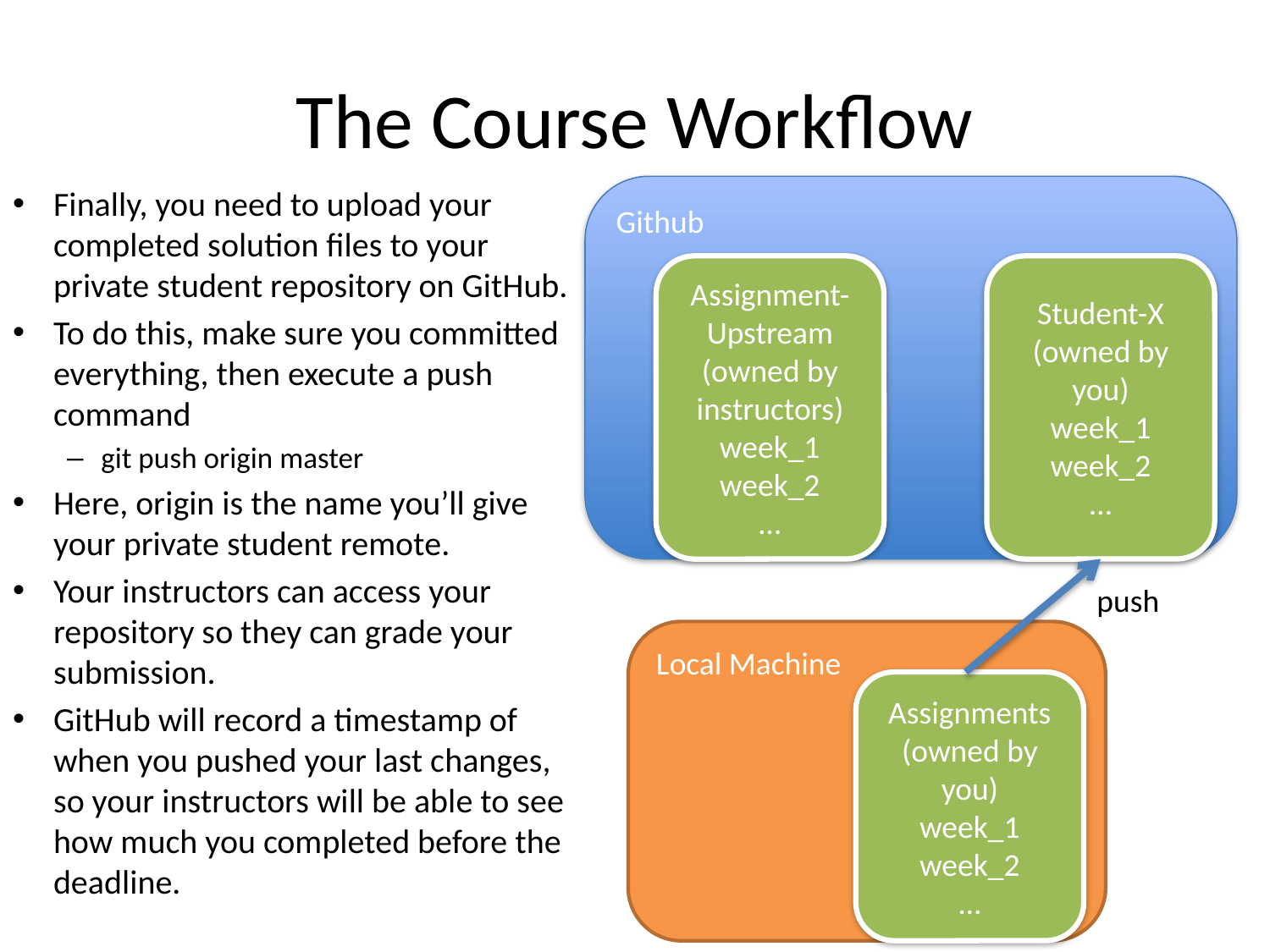

# The Course Workflow
Github
Finally, you need to upload your completed solution files to your private student repository on GitHub.
To do this, make sure you committed everything, then execute a push command
git push origin master
Here, origin is the name you’ll give your private student remote.
Your instructors can access your repository so they can grade your submission.
GitHub will record a timestamp of when you pushed your last changes, so your instructors will be able to see how much you completed before the deadline.
Assignment-Upstream
(owned by instructors)
week_1
week_2
…
Student-X
(owned by you)
week_1
week_2
…
push
Local Machine
Assignments
(owned by you)
week_1
week_2
…